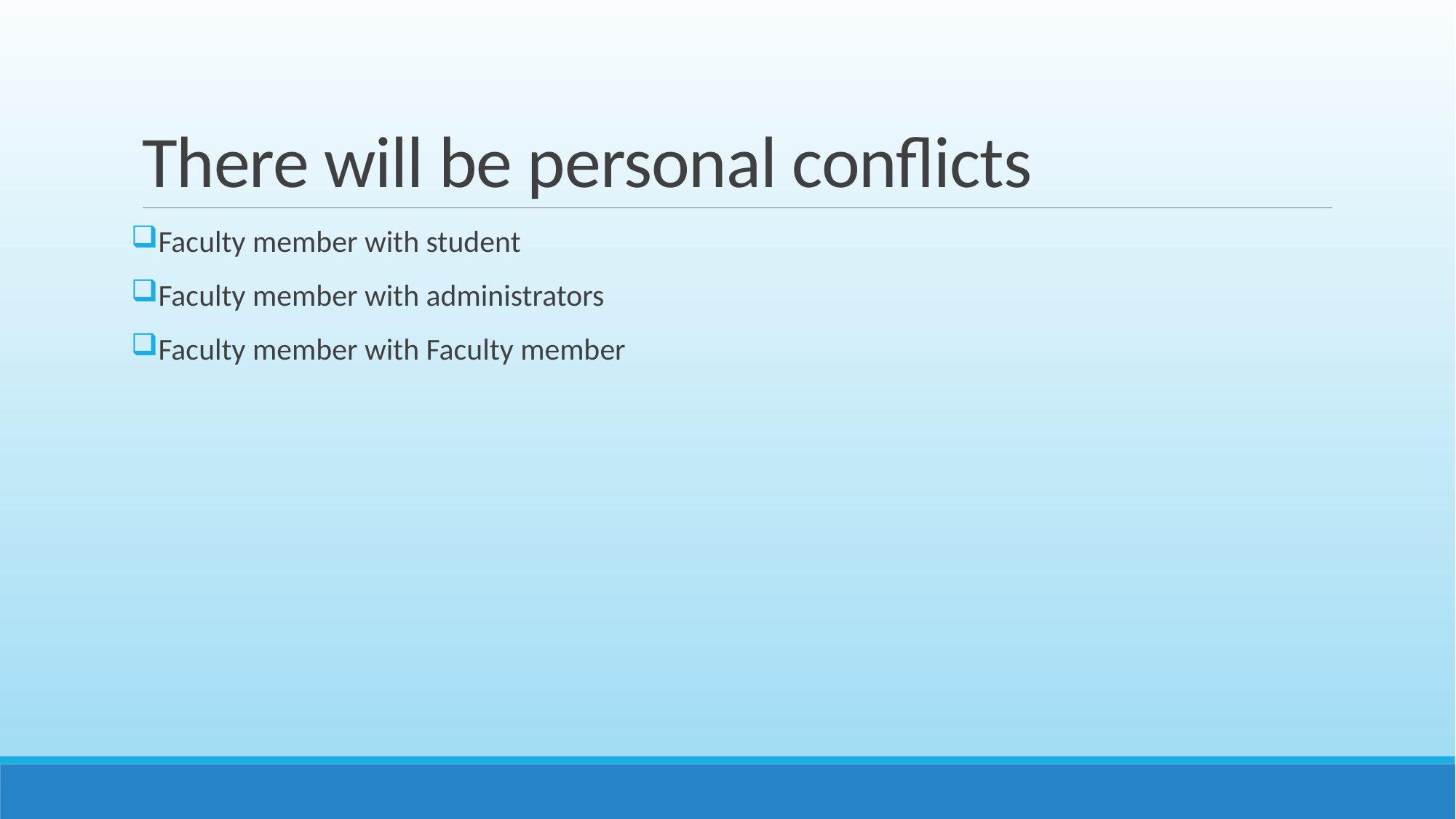

# There will be personal conflicts
Faculty member with student
Faculty member with administrators
Faculty member with Faculty member